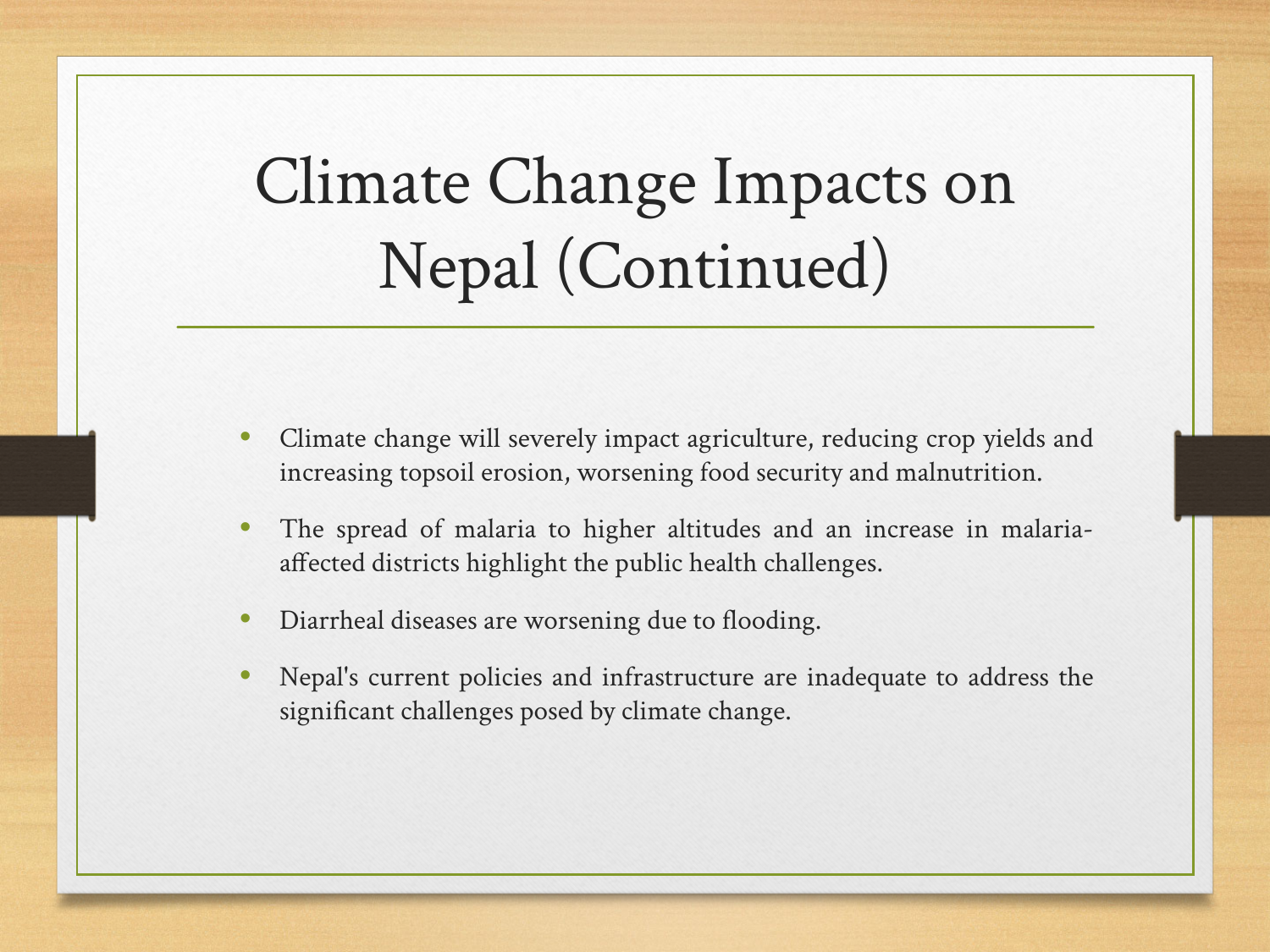

# Climate Change Impacts on Nepal (Continued)

Climate change will severely impact agriculture, reducing crop yields and increasing topsoil erosion, worsening food security and malnutrition.
The spread of malaria to higher altitudes and an increase in malaria-affected districts highlight the public health challenges.
Diarrheal diseases are worsening due to flooding.
Nepal's current policies and infrastructure are inadequate to address the significant challenges posed by climate change.